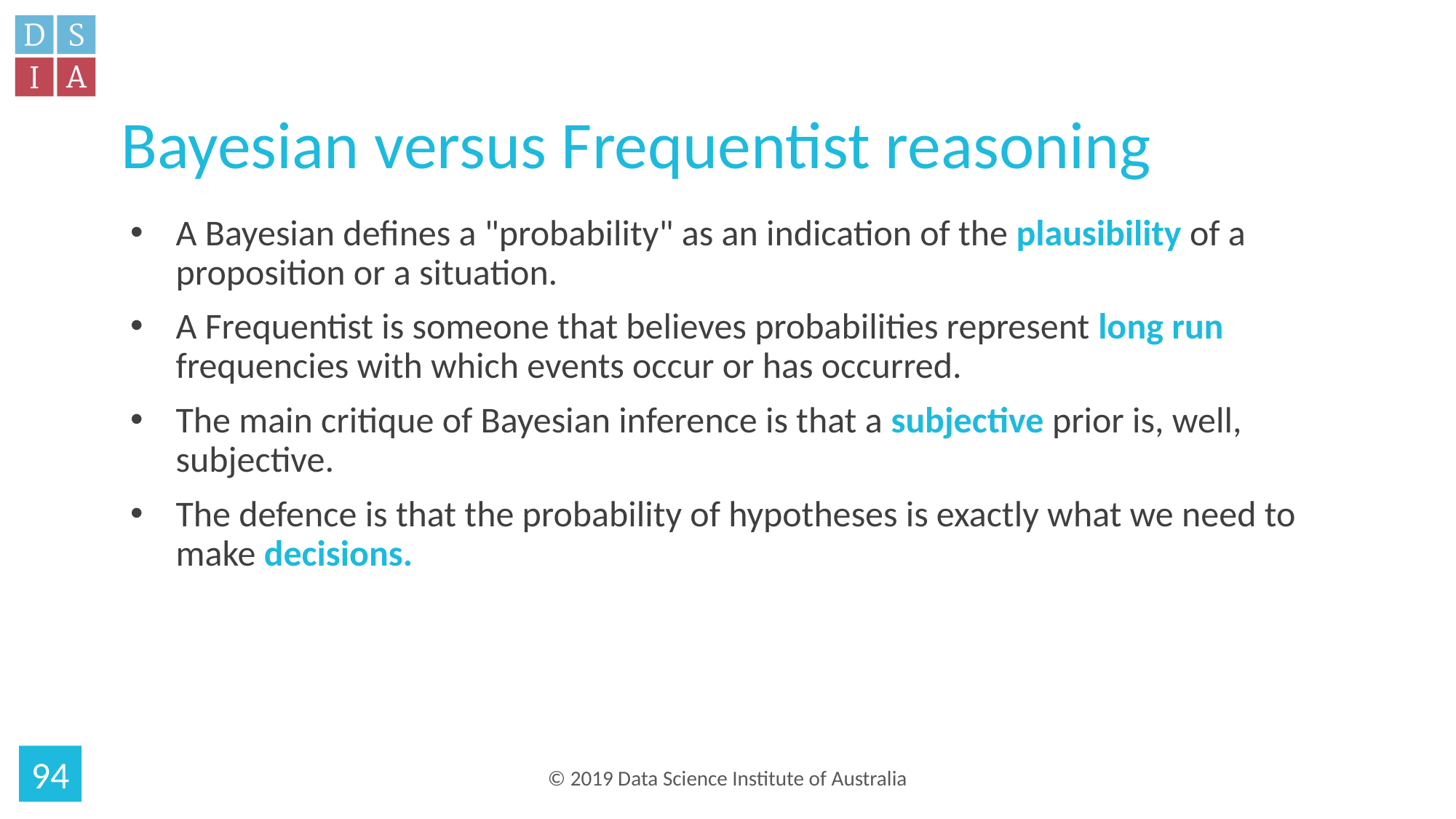

# Bayesian versus Frequentist reasoning
A Bayesian defines a "probability" as an indication of the plausibility of a proposition or a situation.
A Frequentist is someone that believes probabilities represent long run frequencies with which events occur or has occurred.
The main critique of Bayesian inference is that a subjective prior is, well, subjective.
The defence is that the probability of hypotheses is exactly what we need to make decisions.

94